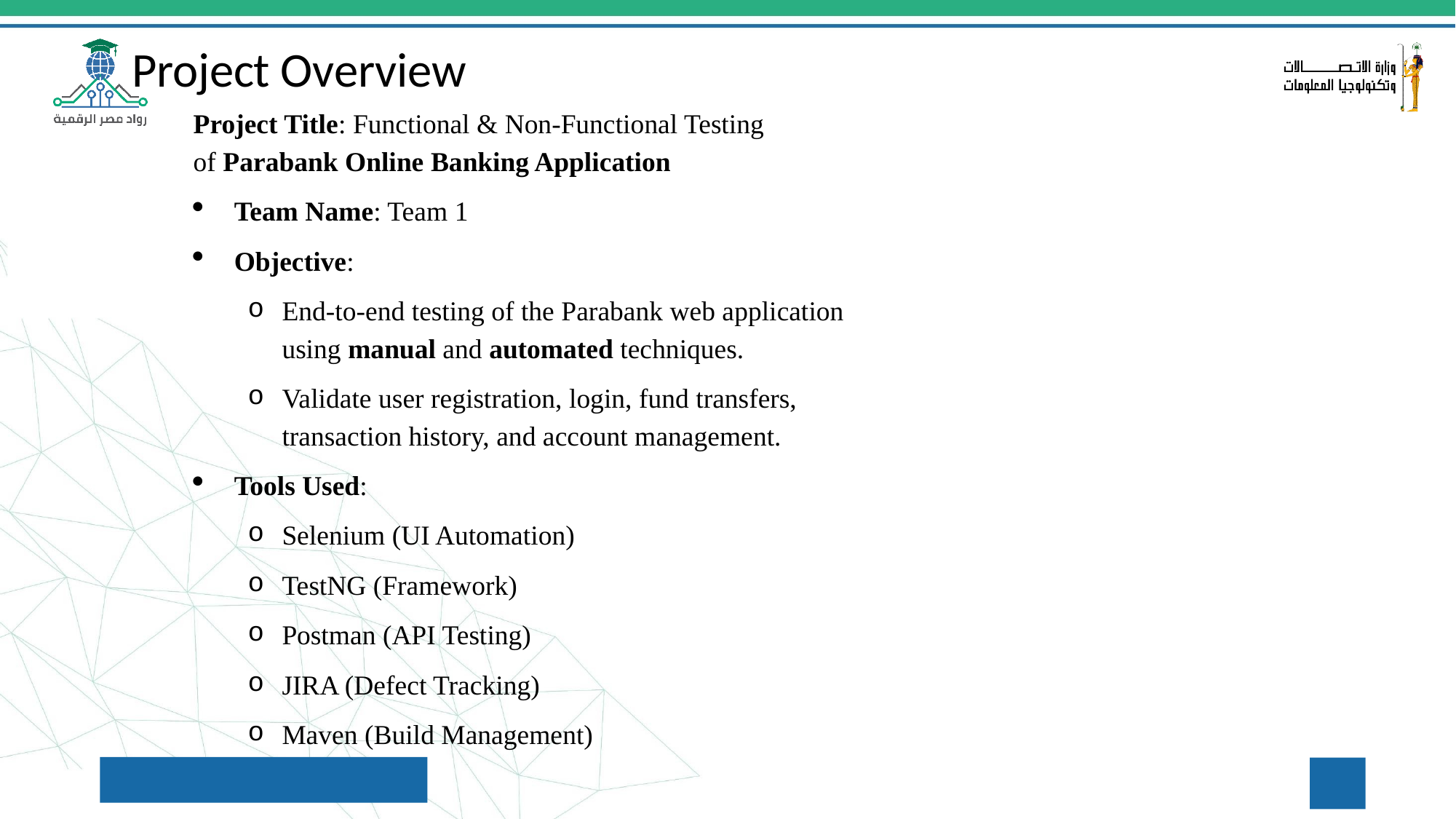

# Project Overview
Project Title: Functional & Non-Functional Testing of Parabank Online Banking Application
Team Name: Team 1
Objective:
End-to-end testing of the Parabank web application using manual and automated techniques.
Validate user registration, login, fund transfers, transaction history, and account management.
Tools Used:
Selenium (UI Automation)
TestNG (Framework)
Postman (API Testing)
JIRA (Defect Tracking)
Maven (Build Management)